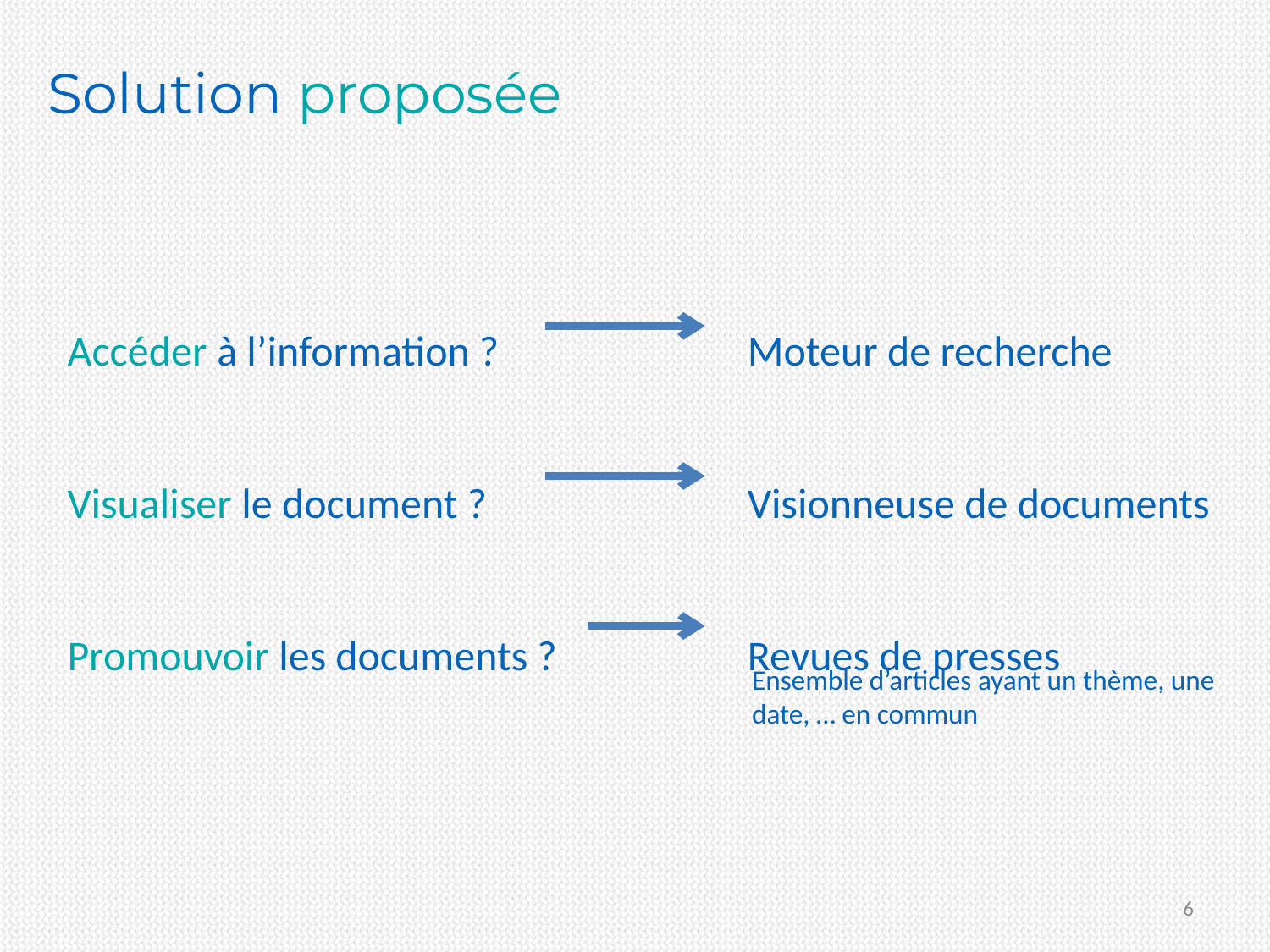

# Solution proposée

Accéder à l’information ?
Visualiser le document ?
Promouvoir les documents ?
Moteur de recherche
Visionneuse de documents
Revues de presses
Ensemble d’articles ayant un thème, une date, … en commun
6